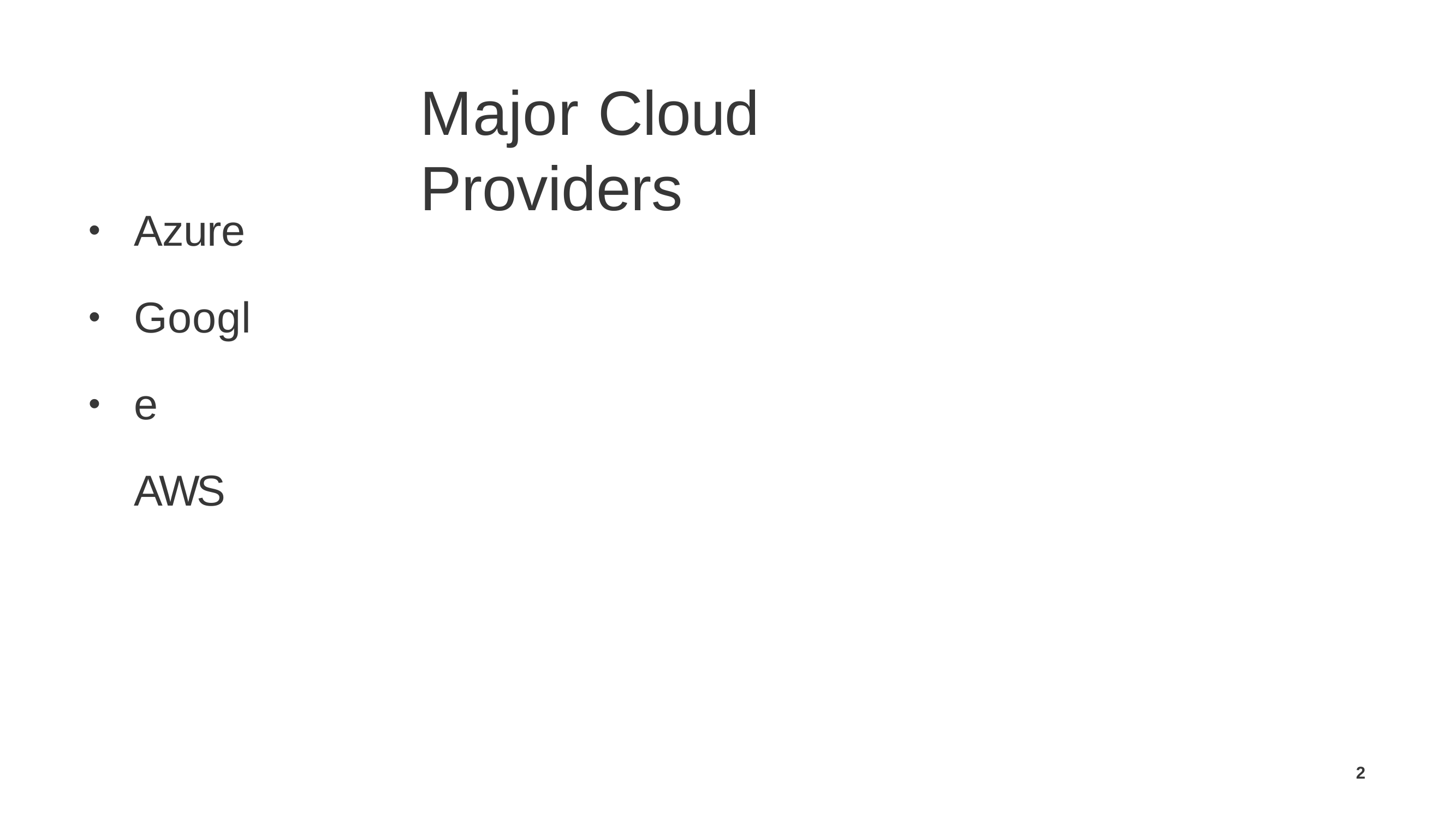

# Major Cloud Providers
Azure
Google  AWS
•
•
•
2